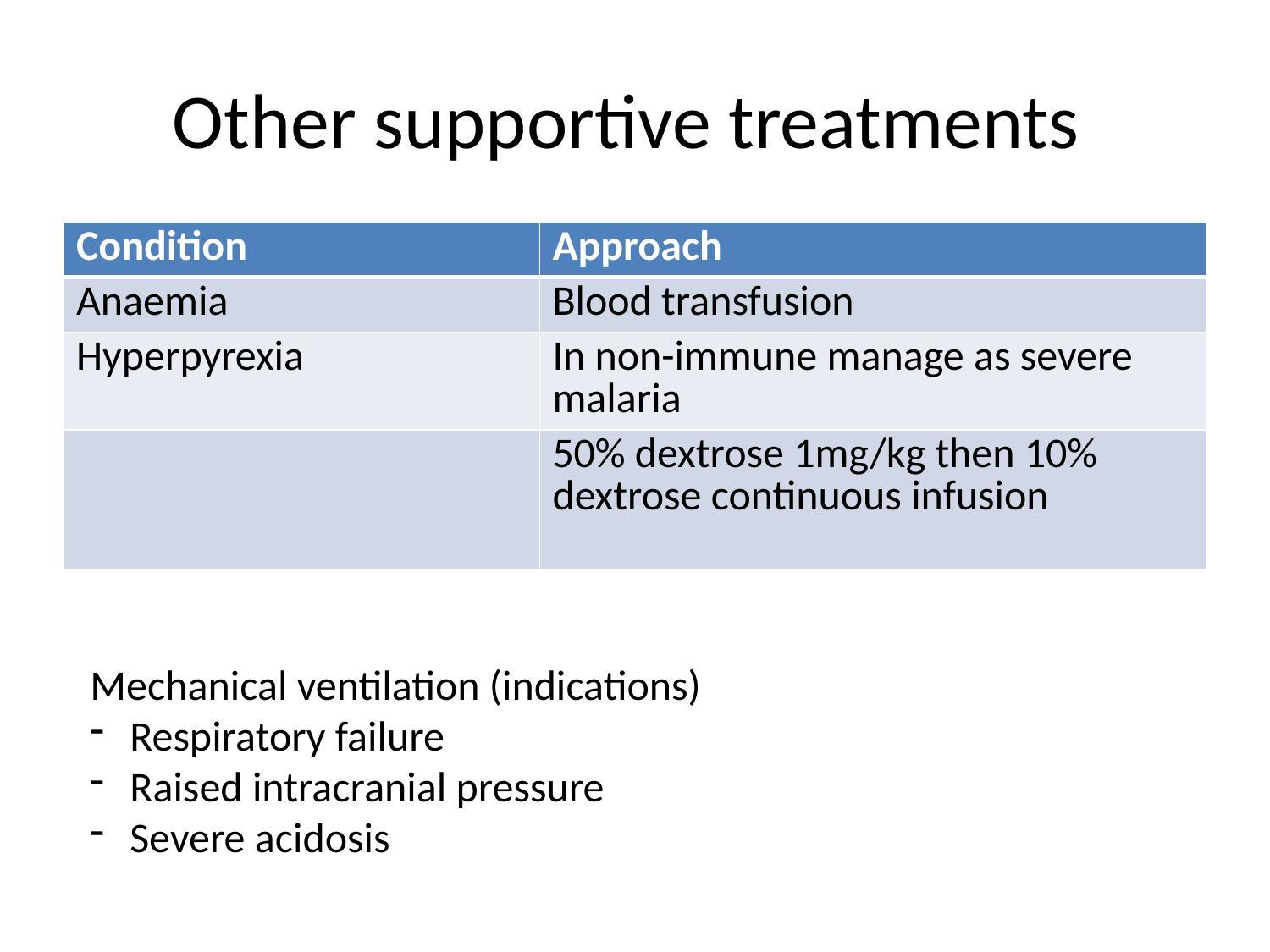

# Other supportive treatments
| Condition | Approach |
| --- | --- |
| Anaemia | Blood transfusion |
| Hyperpyrexia | In non-immune manage as severe malaria |
|  | 50% dextrose 1mg/kg then 10% dextrose continuous infusion |
Mechanical ventilation (indications)
Respiratory failure
Raised intracranial pressure
Severe acidosis